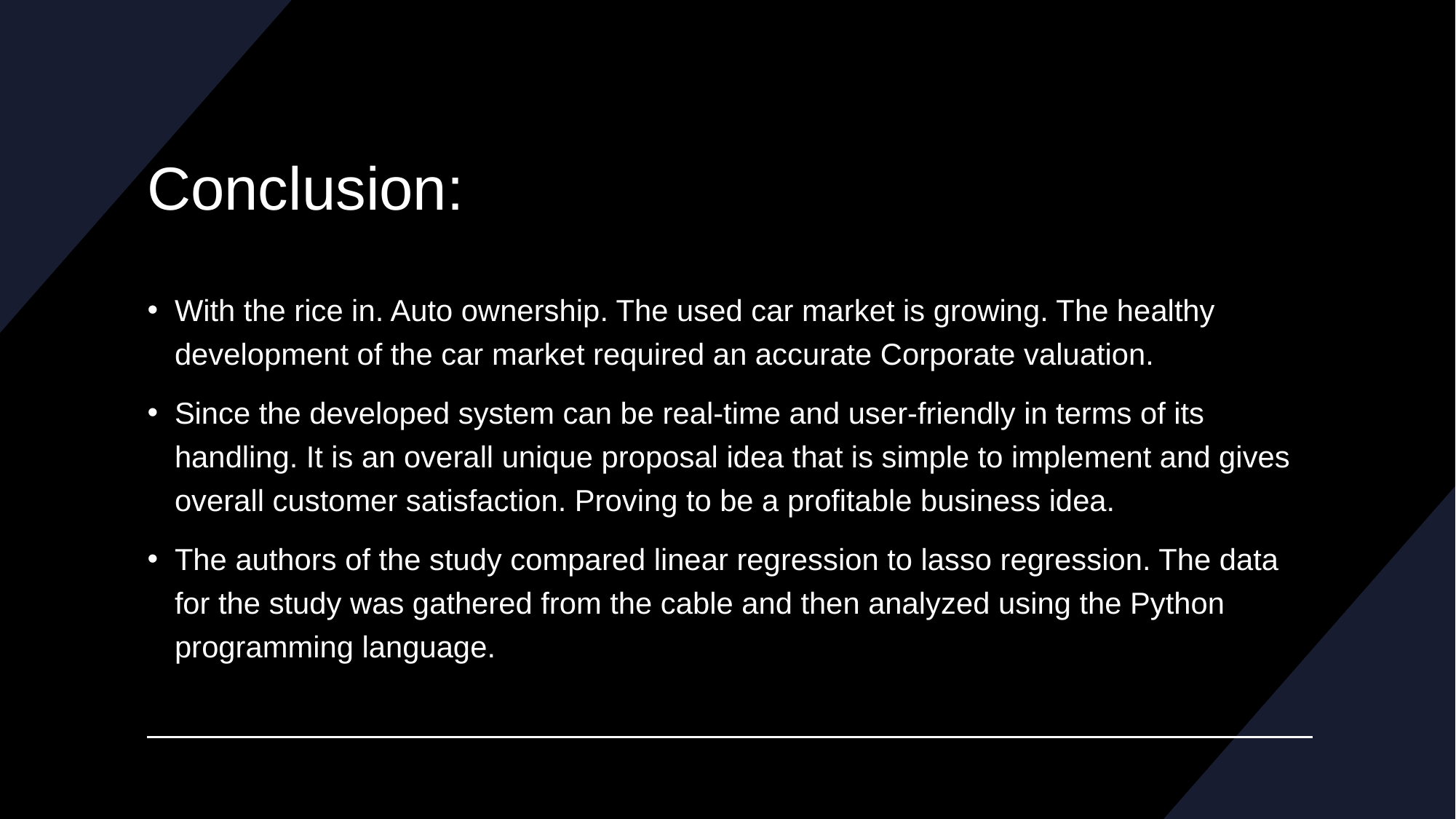

# Conclusion:
With the rice in. Auto ownership. The used car market is growing. The healthy development of the car market required an accurate Corporate valuation.
Since the developed system can be real-time and user-friendly in terms of its handling. It is an overall unique proposal idea that is simple to implement and gives overall customer satisfaction. Proving to be a profitable business idea.
The authors of the study compared linear regression to lasso regression. The data for the study was gathered from the cable and then analyzed using the Python programming language.